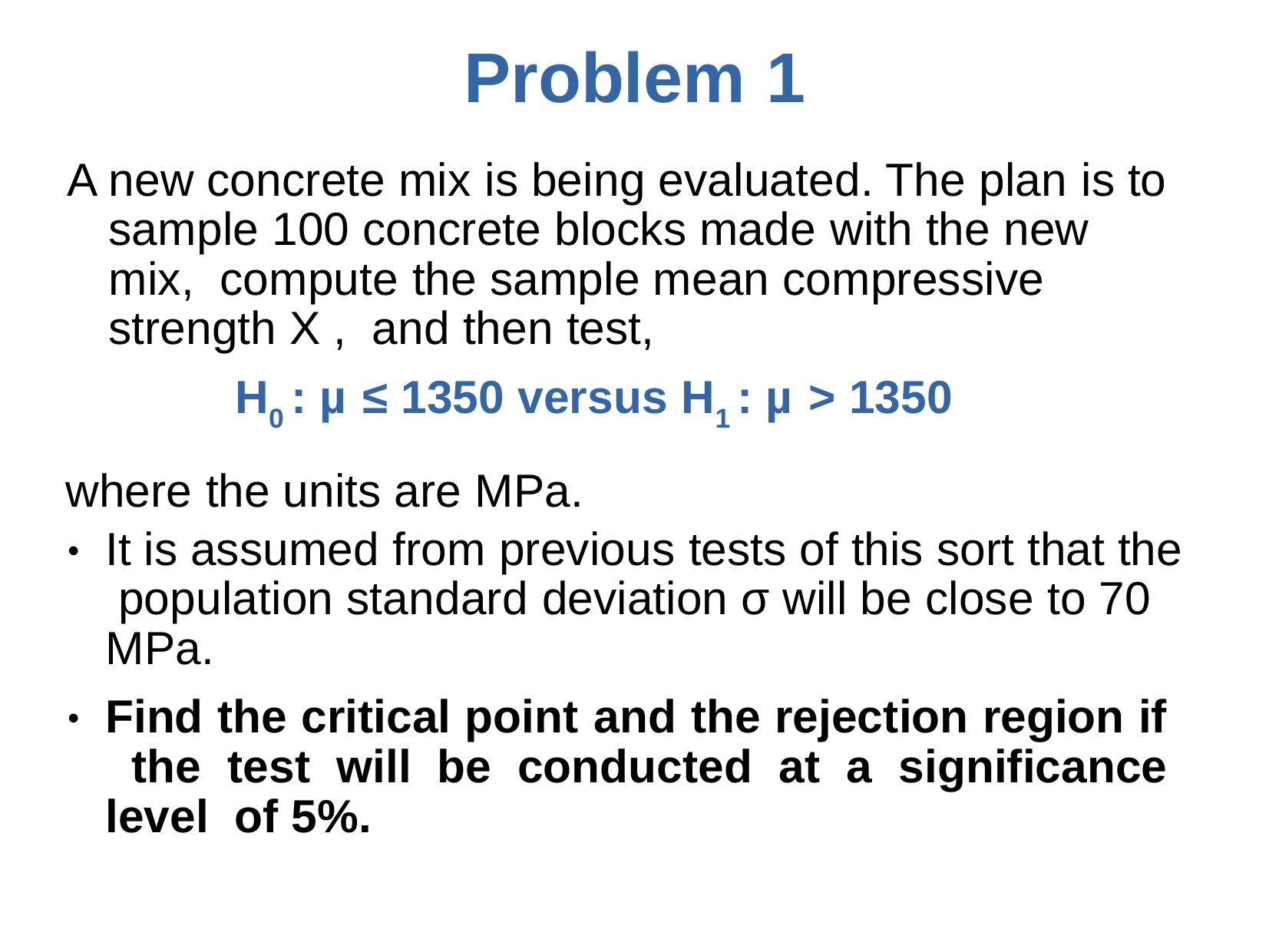

# Problem	1
A new concrete mix is being evaluated. The plan is to  sample 100 concrete blocks made with the new mix,  compute the sample mean compressive strength X ,  and then test,
H0 : µ ≤ 1350 versus H1 : µ > 1350
where the units are MPa.
It is assumed from previous tests of this sort that the  population standard deviation σ will be close to 70  MPa.
Find the critical point and the rejection region if  the test will be conducted at a significance level  of 5%.
●
●